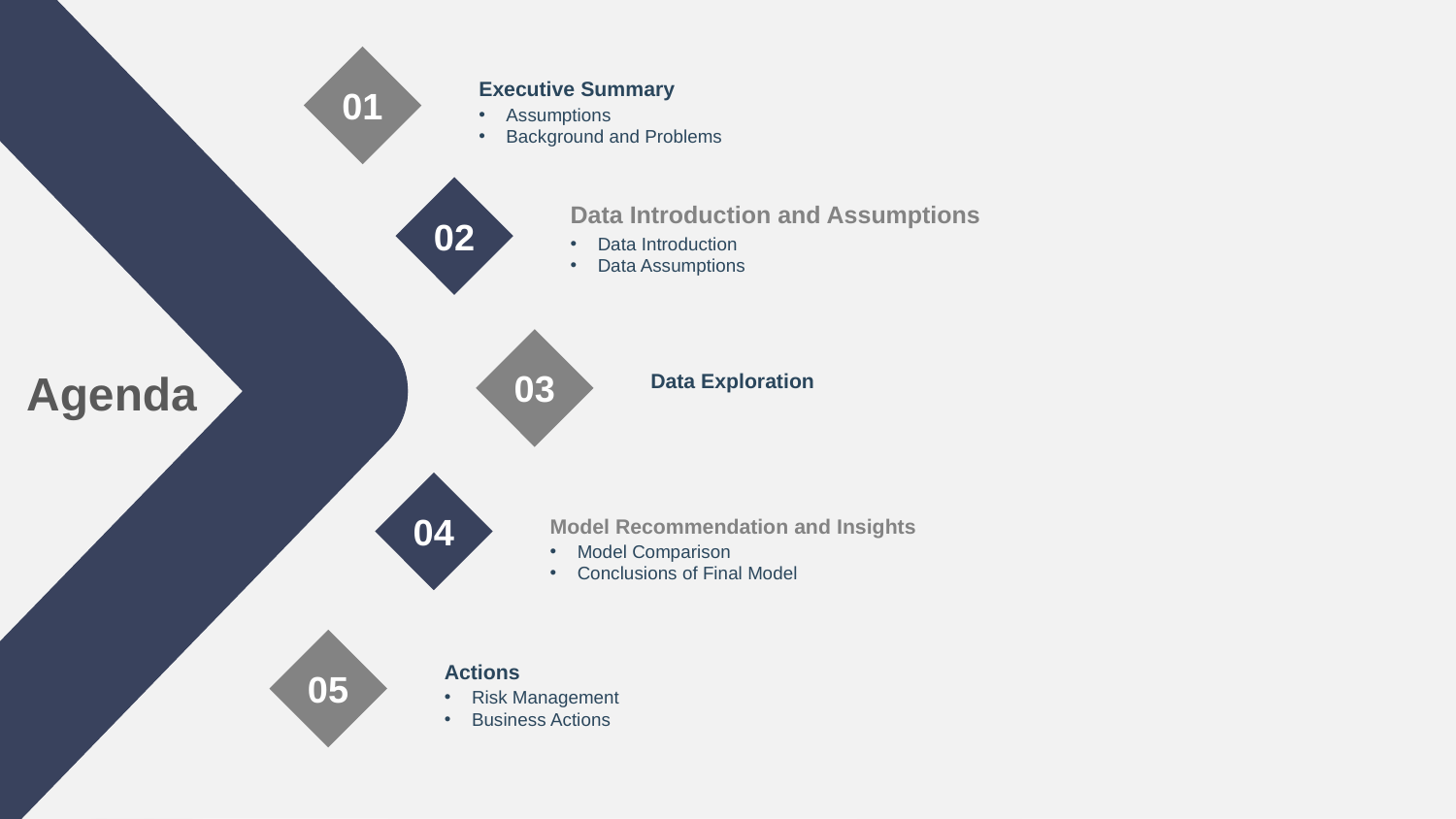

01
Executive Summary
Assumptions
Background and Problems
02
Data Introduction and Assumptions
Data Introduction
Data Assumptions
03
Data Exploration
Agenda
04
Model Recommendation and Insights
Model Comparison
Conclusions of Final Model
05
Actions
Risk Management
Business Actions